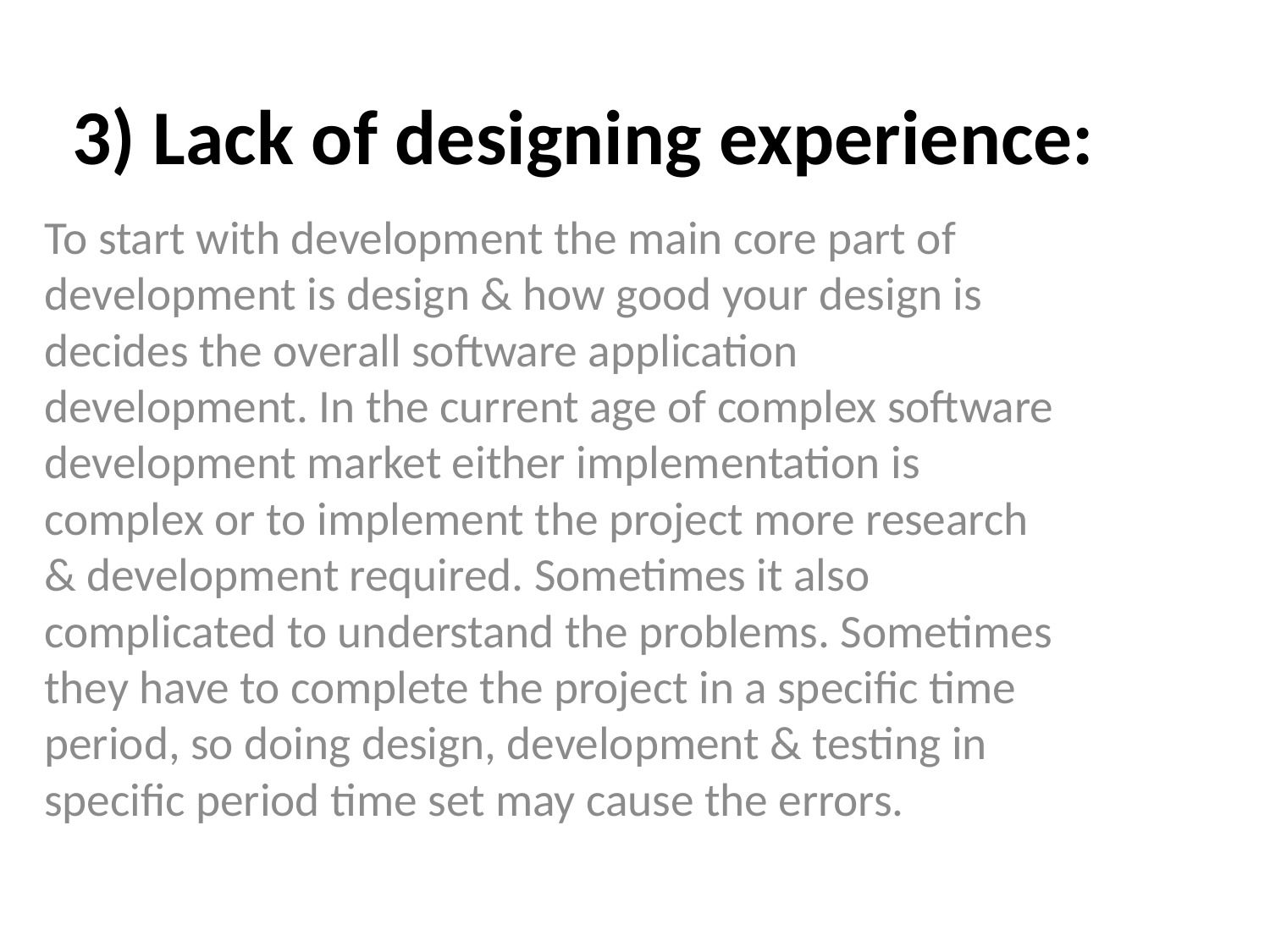

# 3) Lack of designing experience:
To start with development the main core part of development is design & how good your design is decides the overall software application development. In the current age of complex software development market either implementation is complex or to implement the project more research & development required. Sometimes it also complicated to understand the problems. Sometimes they have to complete the project in a specific time period, so doing design, development & testing in specific period time set may cause the errors.